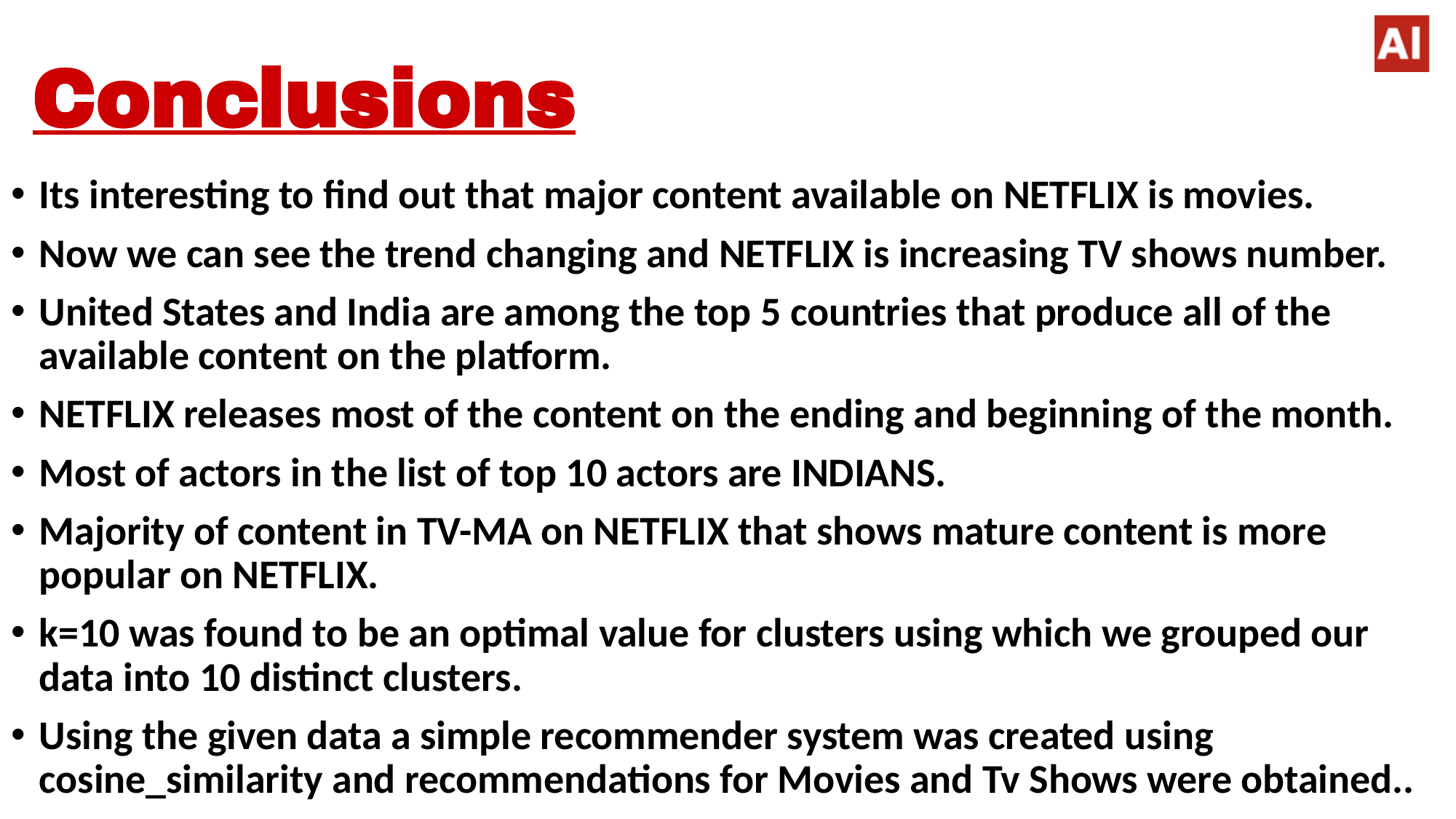

# Conclusions
Its interesting to find out that major content available on NETFLIX is movies.
Now we can see the trend changing and NETFLIX is increasing TV shows number.
United States and India are among the top 5 countries that produce all of the available content on the platform.
NETFLIX releases most of the content on the ending and beginning of the month.
Most of actors in the list of top 10 actors are INDIANS.
Majority of content in TV-MA on NETFLIX that shows mature content is more popular on NETFLIX.
k=10 was found to be an optimal value for clusters using which we grouped our data into 10 distinct clusters.
Using the given data a simple recommender system was created using cosine_similarity and recommendations for Movies and Tv Shows were obtained..